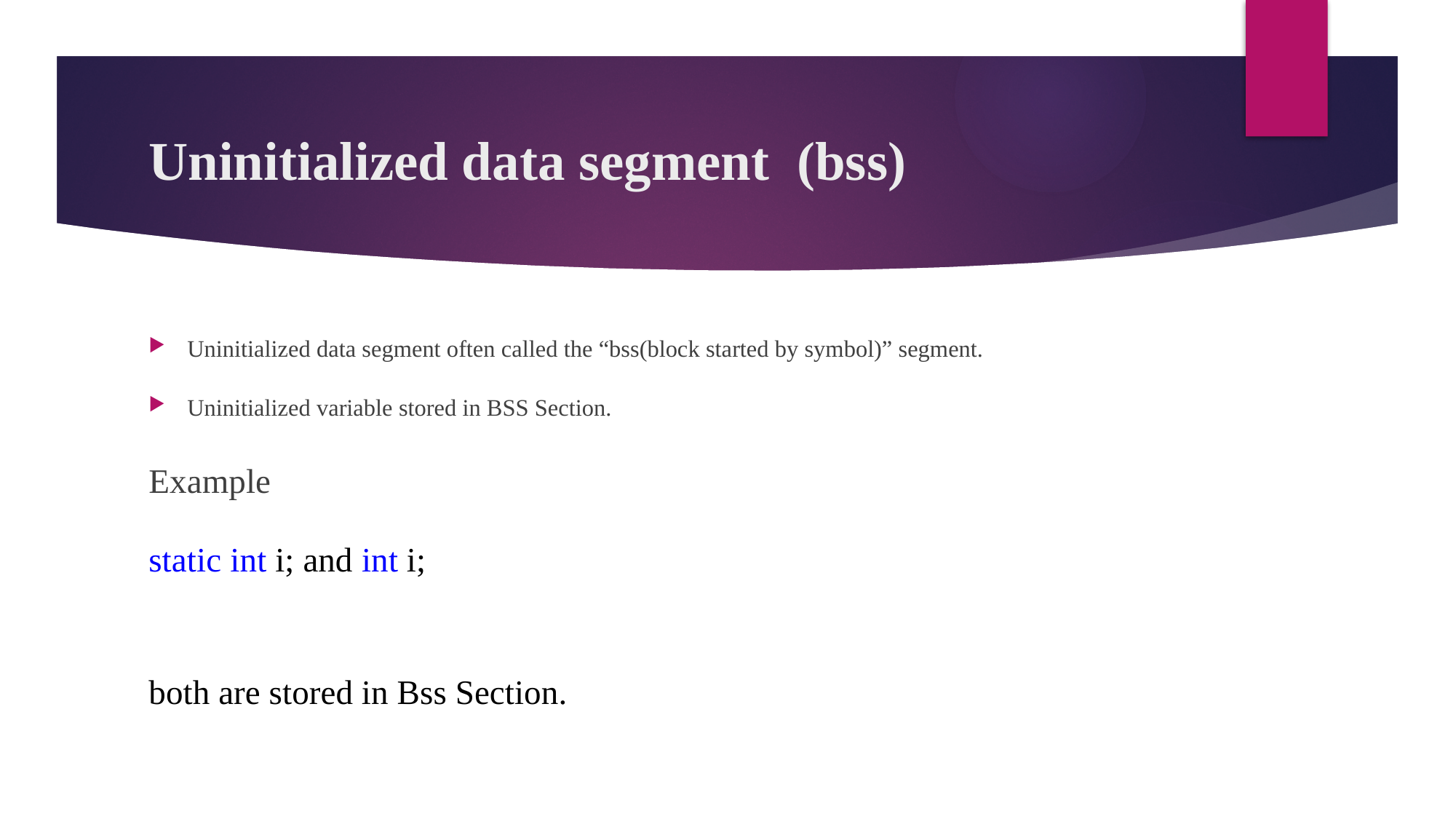

# Uninitialized data segment  (bss)
Uninitialized data segment often called the “bss(block started by symbol)” segment.
Uninitialized variable stored in BSS Section.
Example
static int i; and int i;

both are stored in Bss Section.